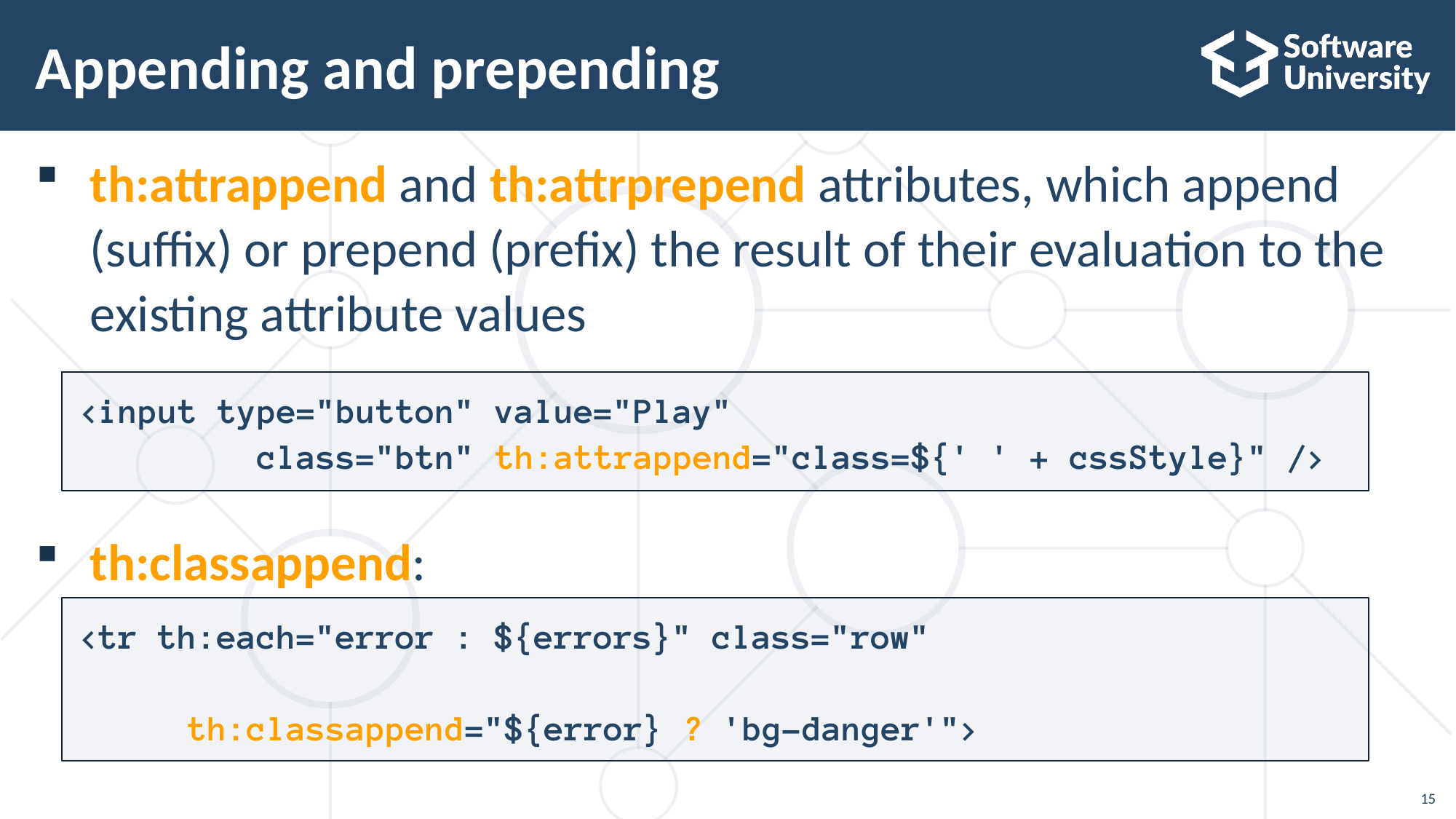

# Appending and prepending
th:attrappend and th:attrprepend attributes, which append (suffix) or prepend (prefix) the result of their evaluation to the existing attribute values

th:classappend:

<input type="button" value="Play"
         class="btn" th:attrappend="class=${' ' + cssStyle}" />
<tr th:each="error : ${errors}" class="row"
	th:classappend="${error} ? 'bg-danger'">
15